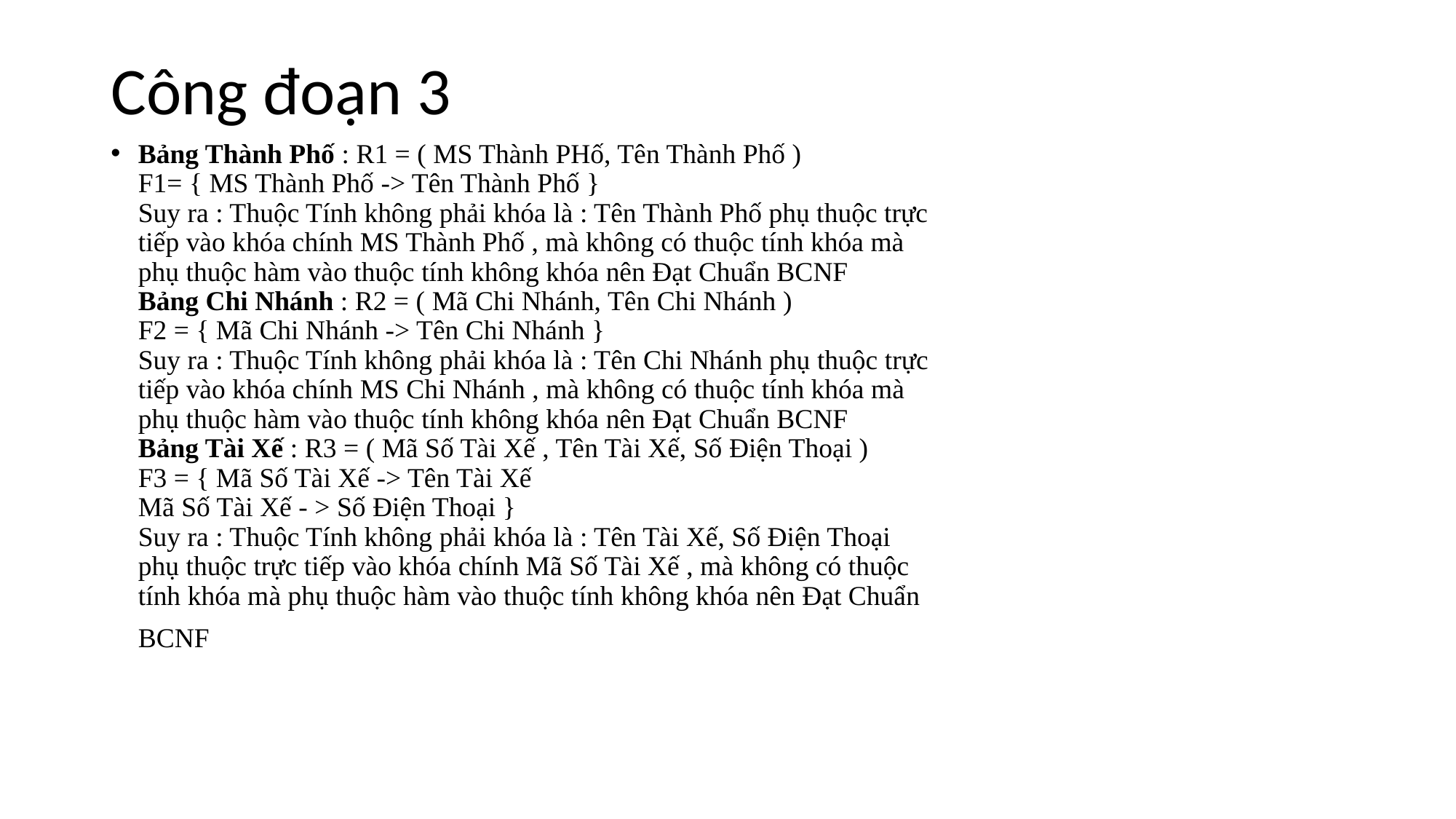

# Công đoạn 3
Bảng Thành Phố : R1 = ( MS Thành PHố, Tên Thành Phố )
F1= { MS Thành Phố -> Tên Thành Phố }
Suy ra : Thuộc Tính không phải khóa là : Tên Thành Phố phụ thuộc trực
tiếp vào khóa chính MS Thành Phố , mà không có thuộc tính khóa mà
phụ thuộc hàm vào thuộc tính không khóa nên Đạt Chuẩn BCNF
Bảng Chi Nhánh : R2 = ( Mã Chi Nhánh, Tên Chi Nhánh )
F2 = { Mã Chi Nhánh -> Tên Chi Nhánh }
Suy ra : Thuộc Tính không phải khóa là : Tên Chi Nhánh phụ thuộc trực
tiếp vào khóa chính MS Chi Nhánh , mà không có thuộc tính khóa mà
phụ thuộc hàm vào thuộc tính không khóa nên Đạt Chuẩn BCNF
Bảng Tài Xế : R3 = ( Mã Số Tài Xế , Tên Tài Xế, Số Điện Thoại )
F3 = { Mã Số Tài Xế -> Tên Tài Xế
Mã Số Tài Xế - > Số Điện Thoại }
Suy ra : Thuộc Tính không phải khóa là : Tên Tài Xế, Số Điện Thoại
phụ thuộc trực tiếp vào khóa chính Mã Số Tài Xế , mà không có thuộc
tính khóa mà phụ thuộc hàm vào thuộc tính không khóa nên Đạt Chuẩn
BCNF